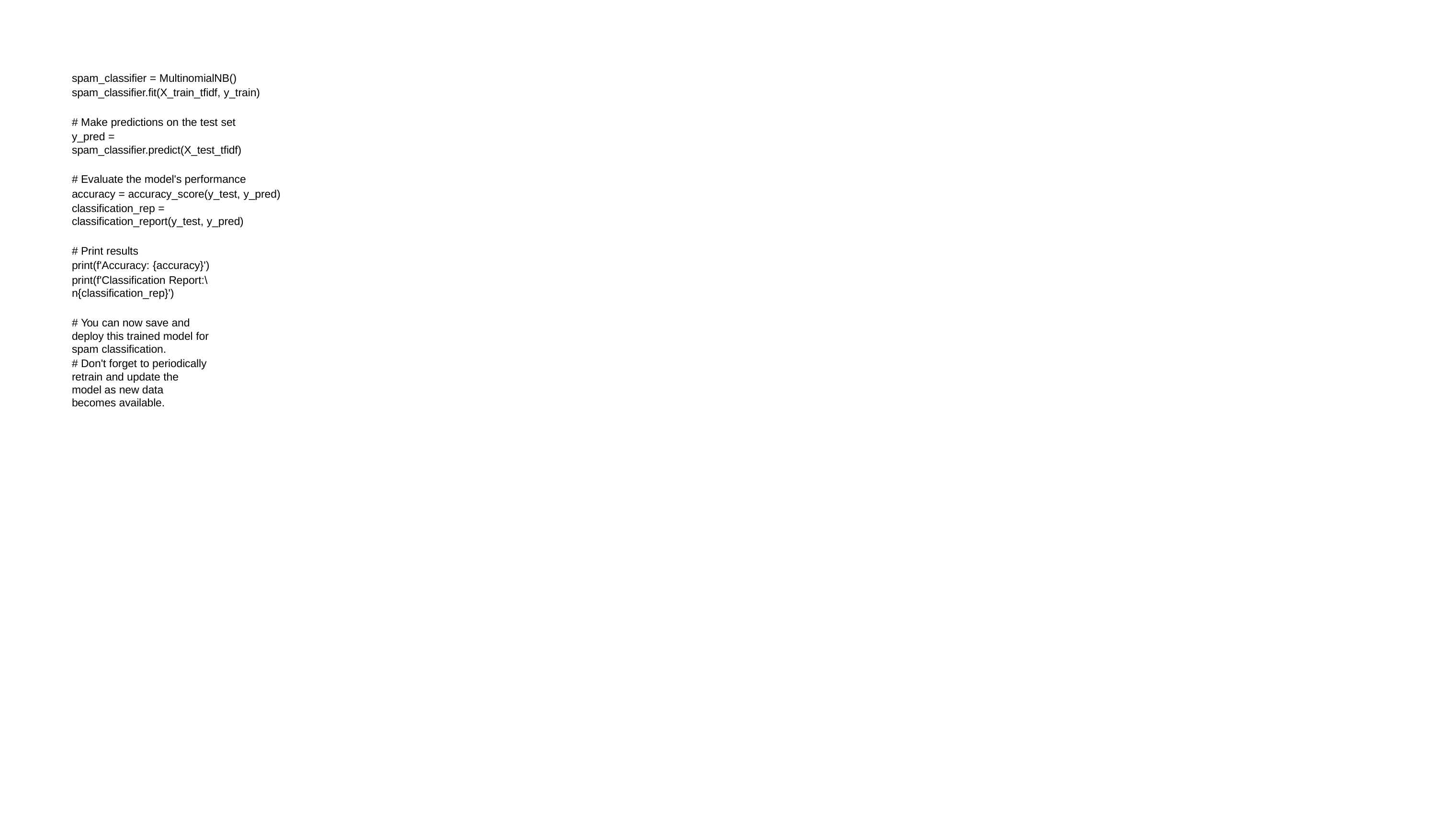

spam_classifier = MultinomialNB()  spam_classifier.fit(X_train_tfidf, y_train)

# Make predictions on the test set
y_pred = spam_classifier.predict(X_test_tfidf)

# Evaluate the model's performance  accuracy = accuracy_score(y_test, y_pred)
classification_rep = classification_report(y_test, y_pred)

# Print results  print(f'Accuracy: {accuracy}')
print(f'Classification Report:\n{classification_rep}')

# You can now save and deploy this trained model for spam classification.
# Don't forget to periodically retrain and update the model as new data becomes available.